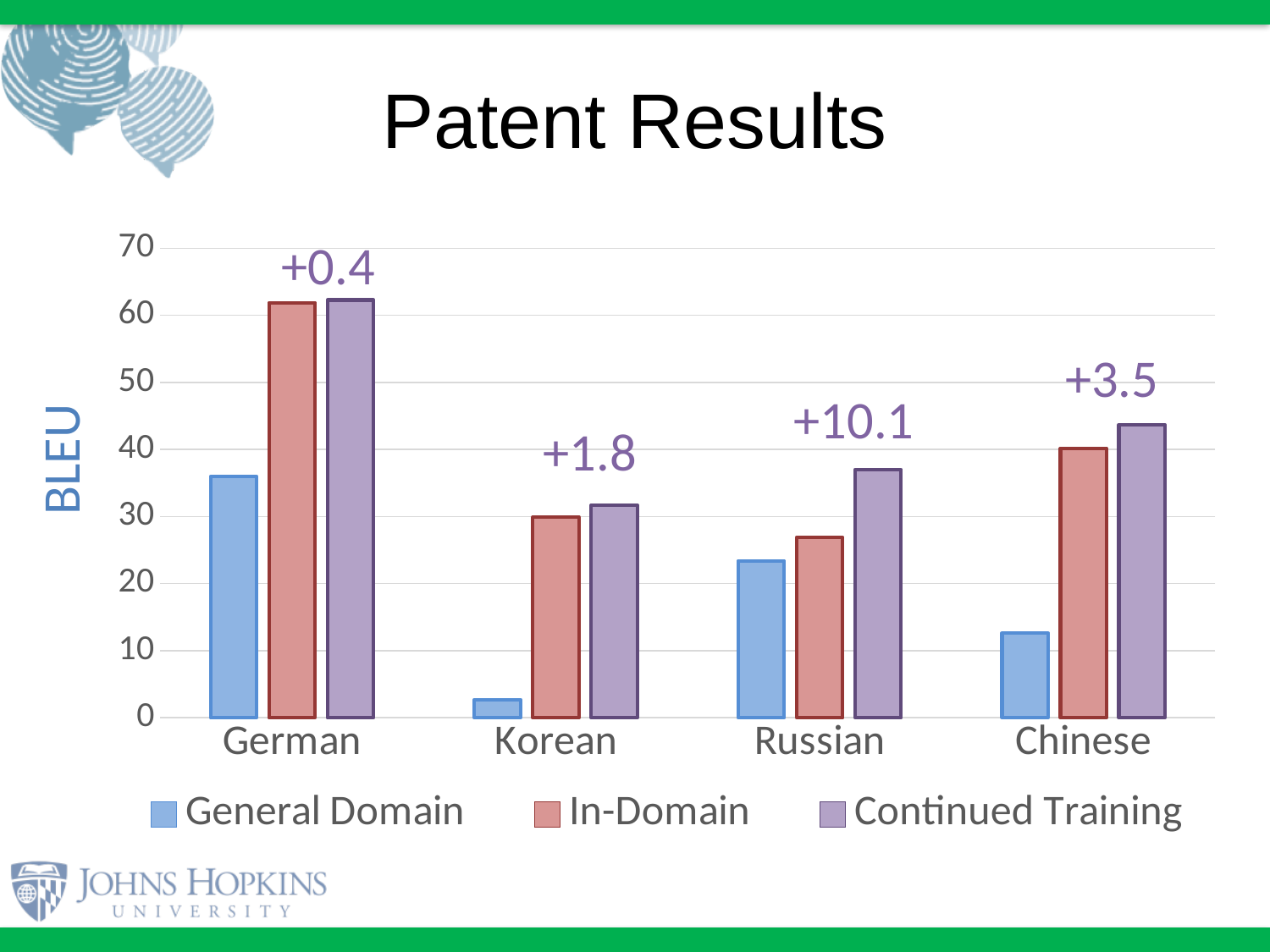

# Patent Results

### Chart

| Category | General Domain | In-Domain | Continued Training |
|---|---|---|---|
| German | 36.0 | 61.9 | 62.3 |
| Korean | 2.7 | 29.9 | 31.7 |
| Russian | 23.4 | 26.9 | 37.0 |
| Chinese | 12.6 | 40.2 | 43.7 |
+0.4
+3.5
+10.1
+1.8
BLEU